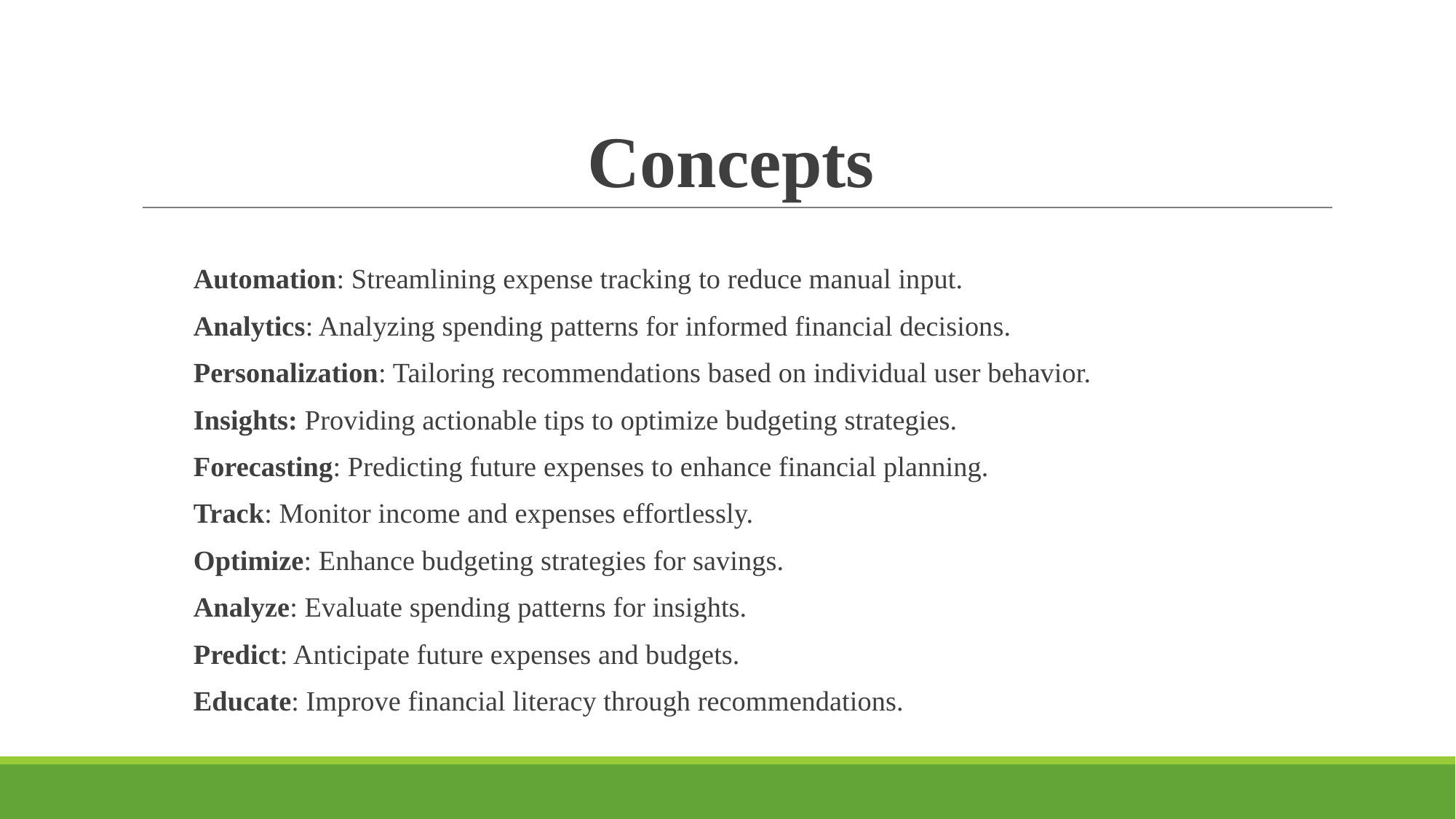

# Concepts

Automation: Streamlining expense tracking to reduce manual input.
Analytics: Analyzing spending patterns for informed financial decisions.
Personalization: Tailoring recommendations based on individual user behavior.
Insights: Providing actionable tips to optimize budgeting strategies.
Forecasting: Predicting future expenses to enhance financial planning.
Track: Monitor income and expenses effortlessly.
Optimize: Enhance budgeting strategies for savings.
Analyze: Evaluate spending patterns for insights.
Predict: Anticipate future expenses and budgets.
Educate: Improve financial literacy through recommendations.